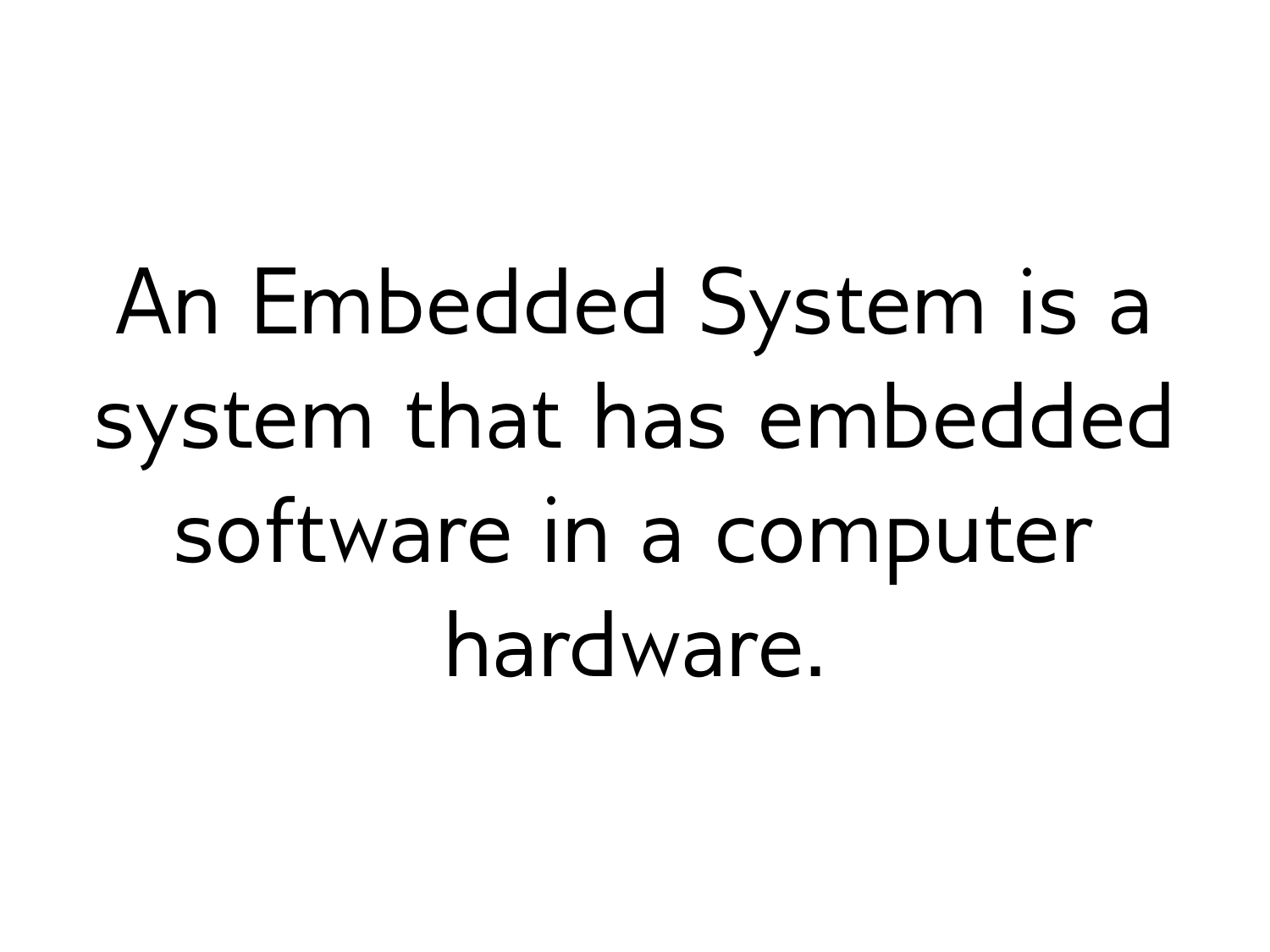

An Embedded System is a system that has embedded software in a computer hardware.